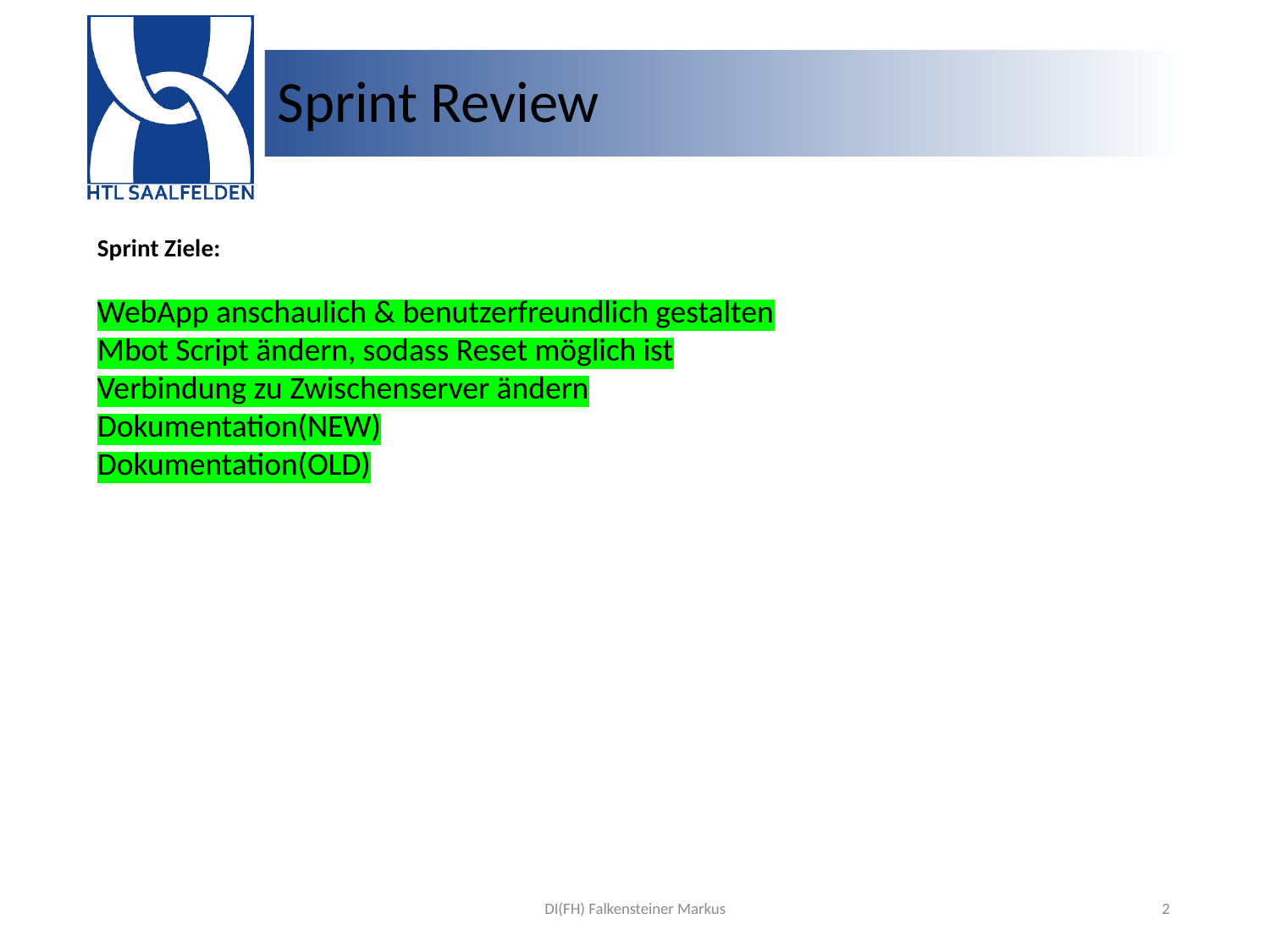

# Sprint Review
Sprint Ziele:

WebApp anschaulich & benutzerfreundlich gestalten
Mbot Script ändern, sodass Reset möglich ist
Verbindung zu Zwischenserver ändern
Dokumentation(NEW)
Dokumentation(OLD)

DI(FH) Falkensteiner Markus
2